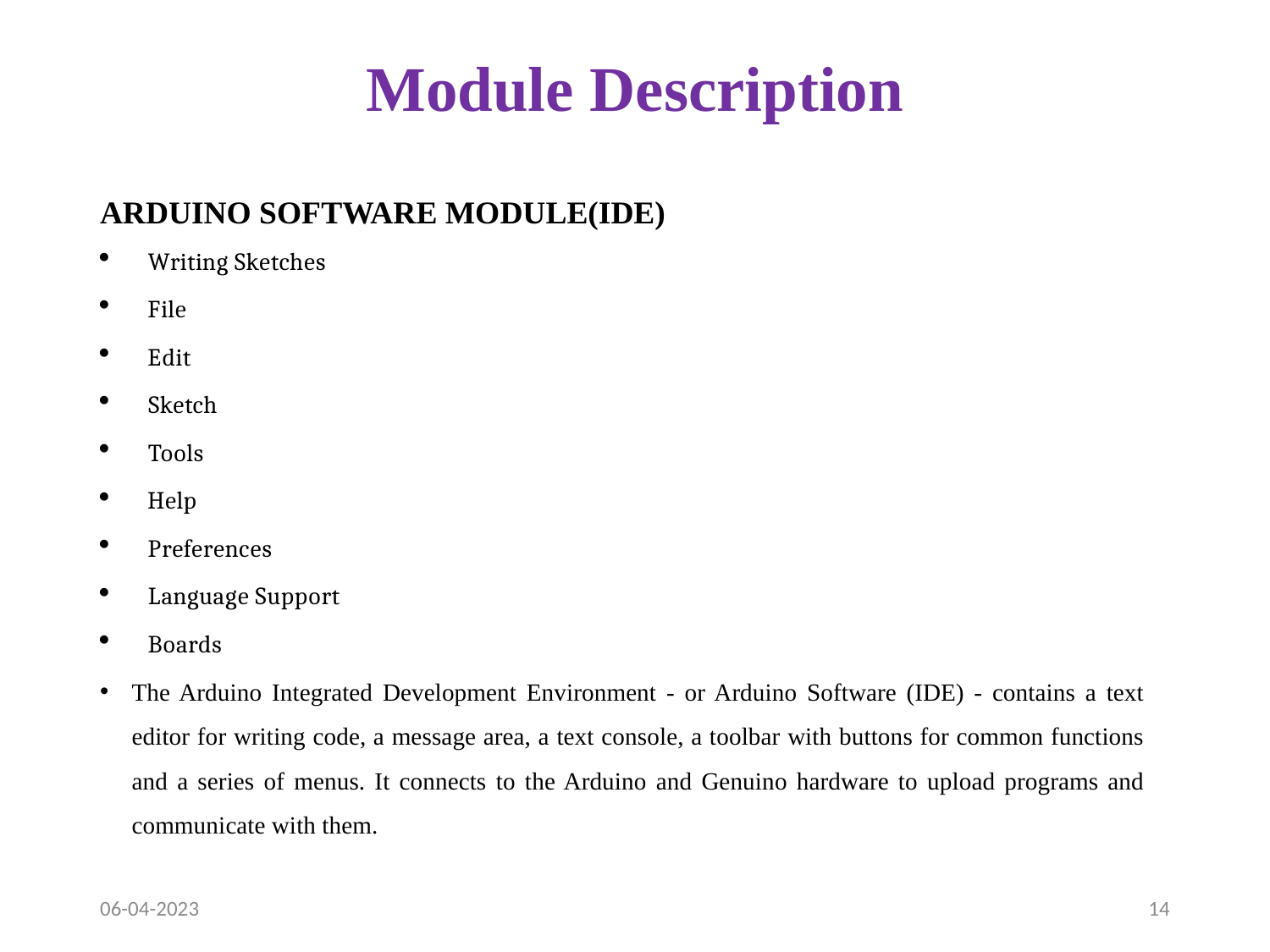

# Module Description
ARDUINO SOFTWARE MODULE(IDE)
Writing Sketches
File
Edit
Sketch
Tools
Help
Preferences
Language Support
Boards
The Arduino Integrated Development Environment - or Arduino Software (IDE) - contains a text editor for writing code, a message area, a text console, a toolbar with buttons for common functions and a series of menus. It connects to the Arduino and Genuino hardware to upload programs and communicate with them.

06-04-2023
14